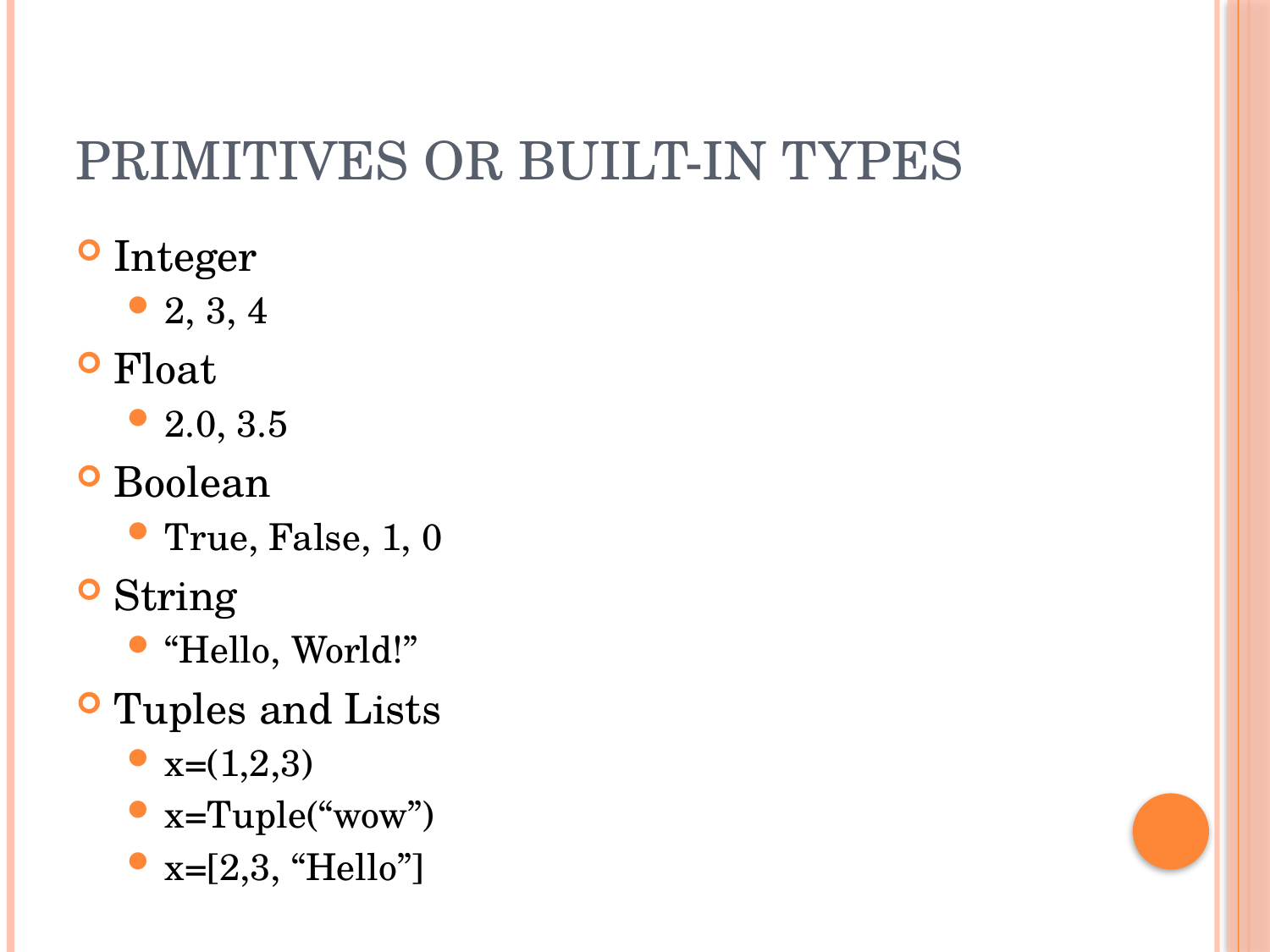

# Primitives or Built-in Types
Integer
2, 3, 4
Float
2.0, 3.5
Boolean
True, False, 1, 0
String
“Hello, World!”
Tuples and Lists
x=(1,2,3)
x=Tuple(“wow”)
x=[2,3, “Hello”]